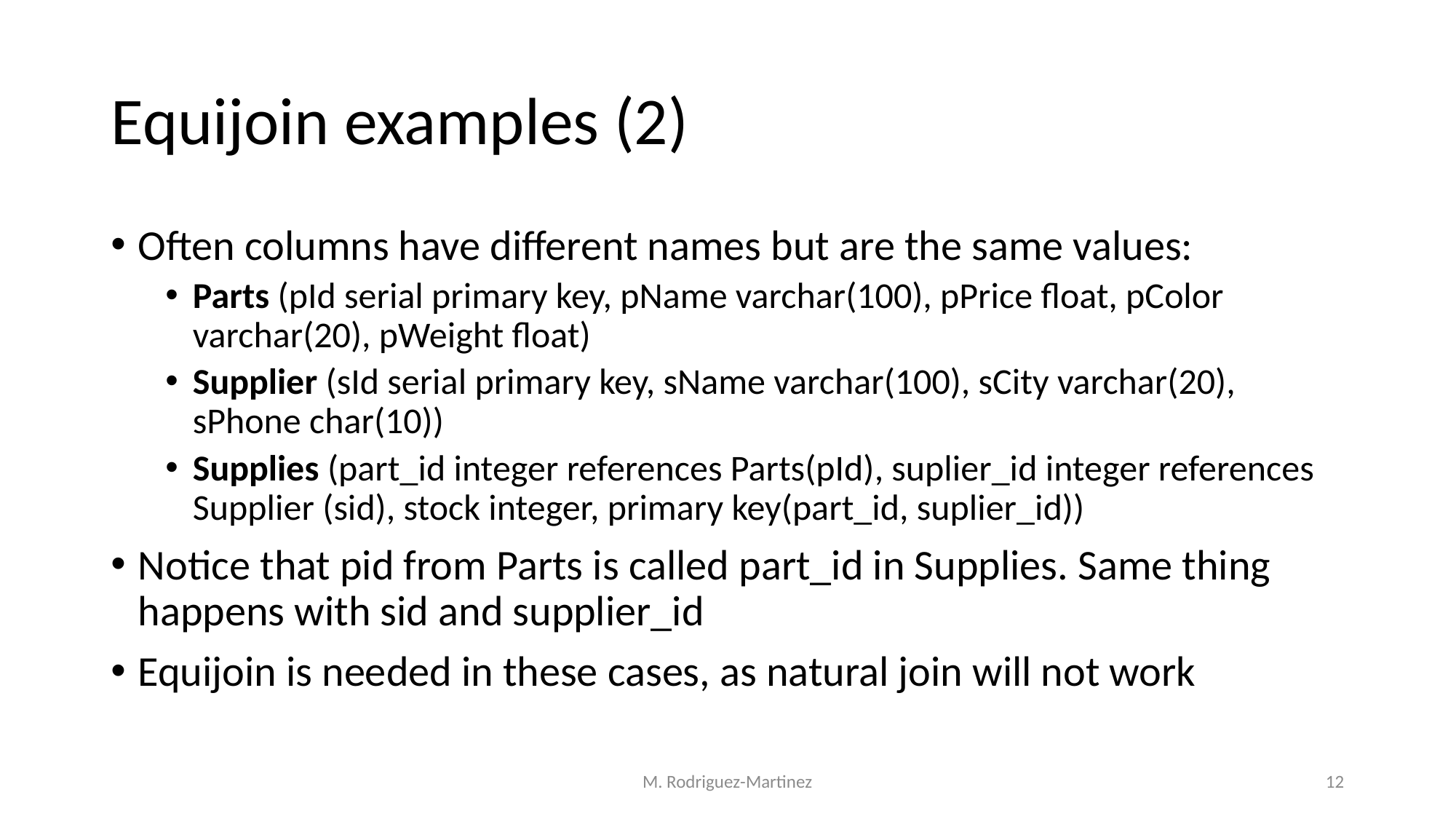

# Equijoin examples (2)
Often columns have different names but are the same values:
Parts (pId serial primary key, pName varchar(100), pPrice float, pColor varchar(20), pWeight float)
Supplier (sId serial primary key, sName varchar(100), sCity varchar(20), sPhone char(10))
Supplies (part_id integer references Parts(pId), suplier_id integer references Supplier (sid), stock integer, primary key(part_id, suplier_id))
Notice that pid from Parts is called part_id in Supplies. Same thing happens with sid and supplier_id
Equijoin is needed in these cases, as natural join will not work

M. Rodriguez-Martinez
12